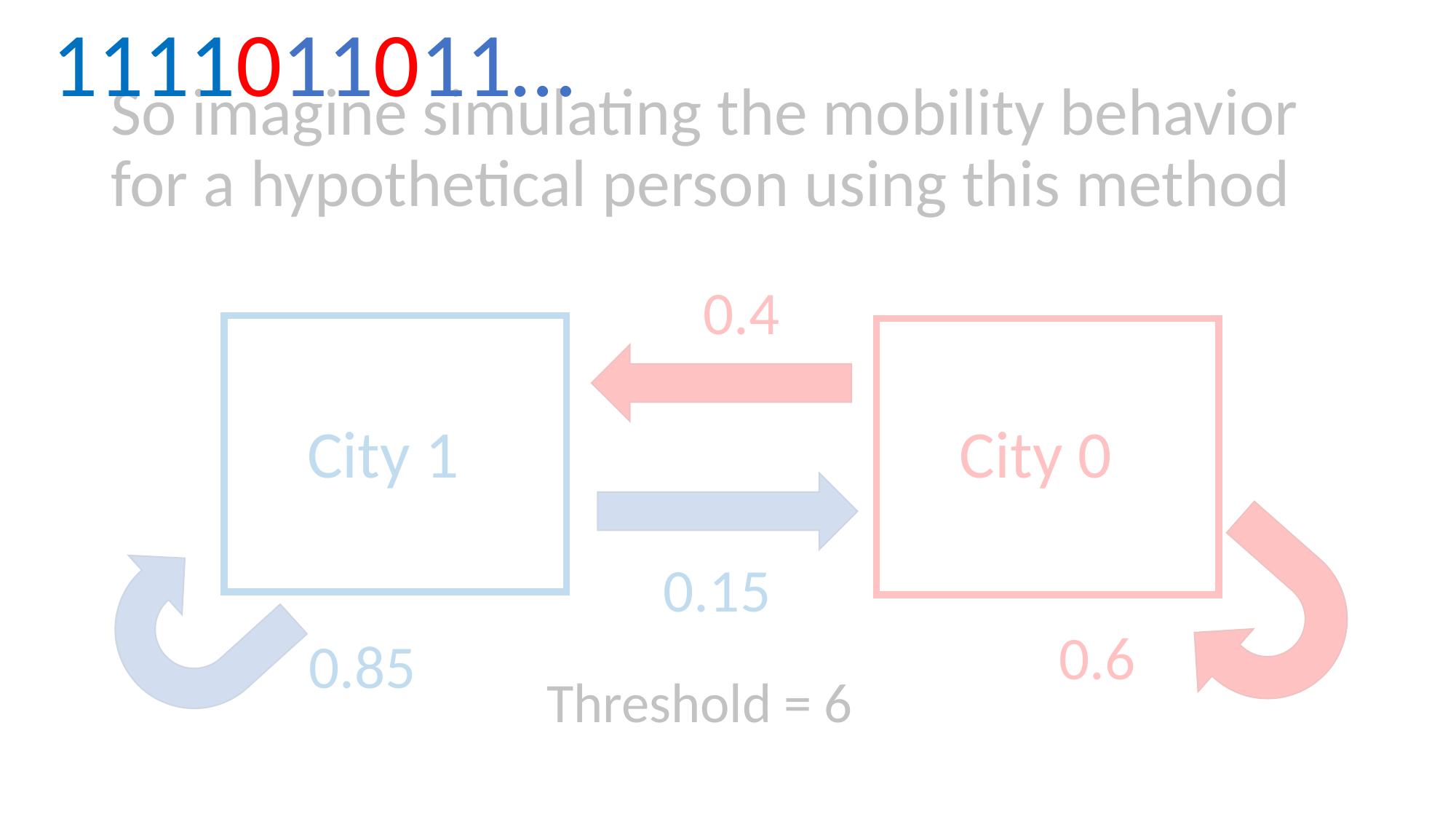

1111011011…

# So imagine simulating the mobility behavior for a hypothetical person using this method
0.4

City 1
City 0

0.15

0.6
0.85
Threshold = 6